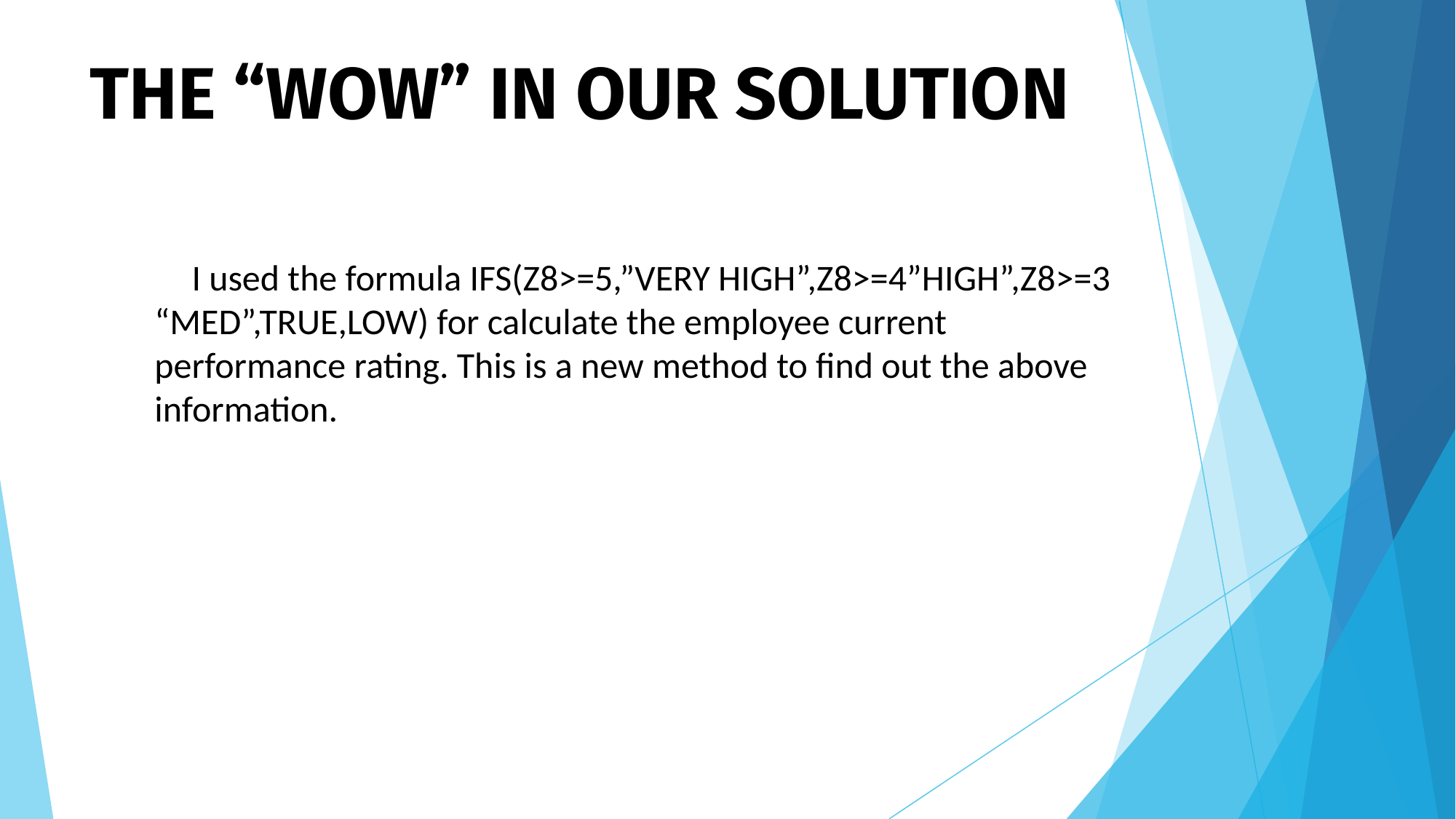

# THE “WOW” IN OUR SOLUTION
      I used the formula IFS(Z8>=5,”VERY HIGH”,Z8>=4”HIGH”,Z8>=3 “MED”,TRUE,LOW) for calculate the employee current performance rating. This is a new method to find out the above information.